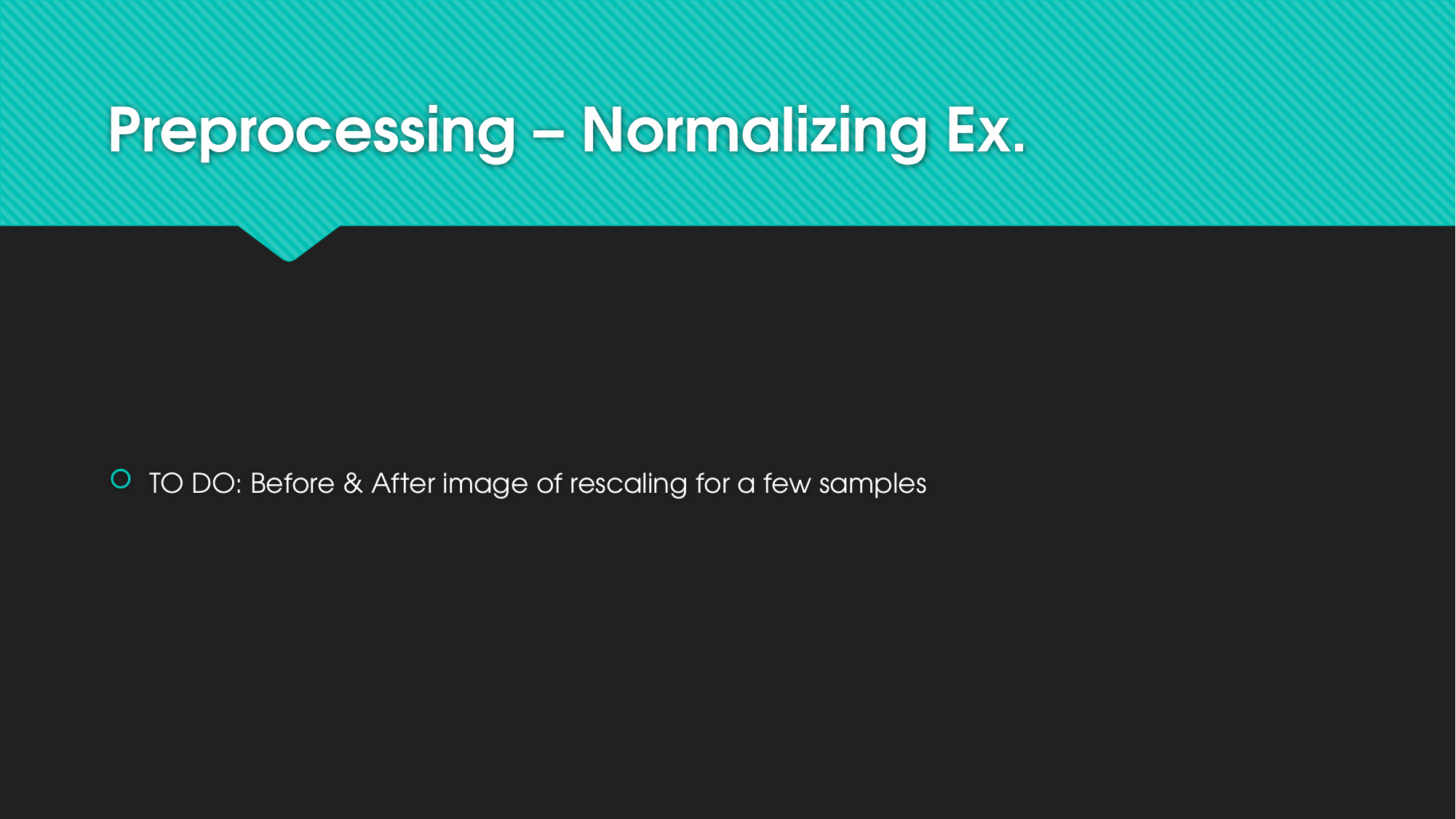

# Preprocessing – Normalizing Ex.
TO DO: Before & After image of rescaling for a few samples